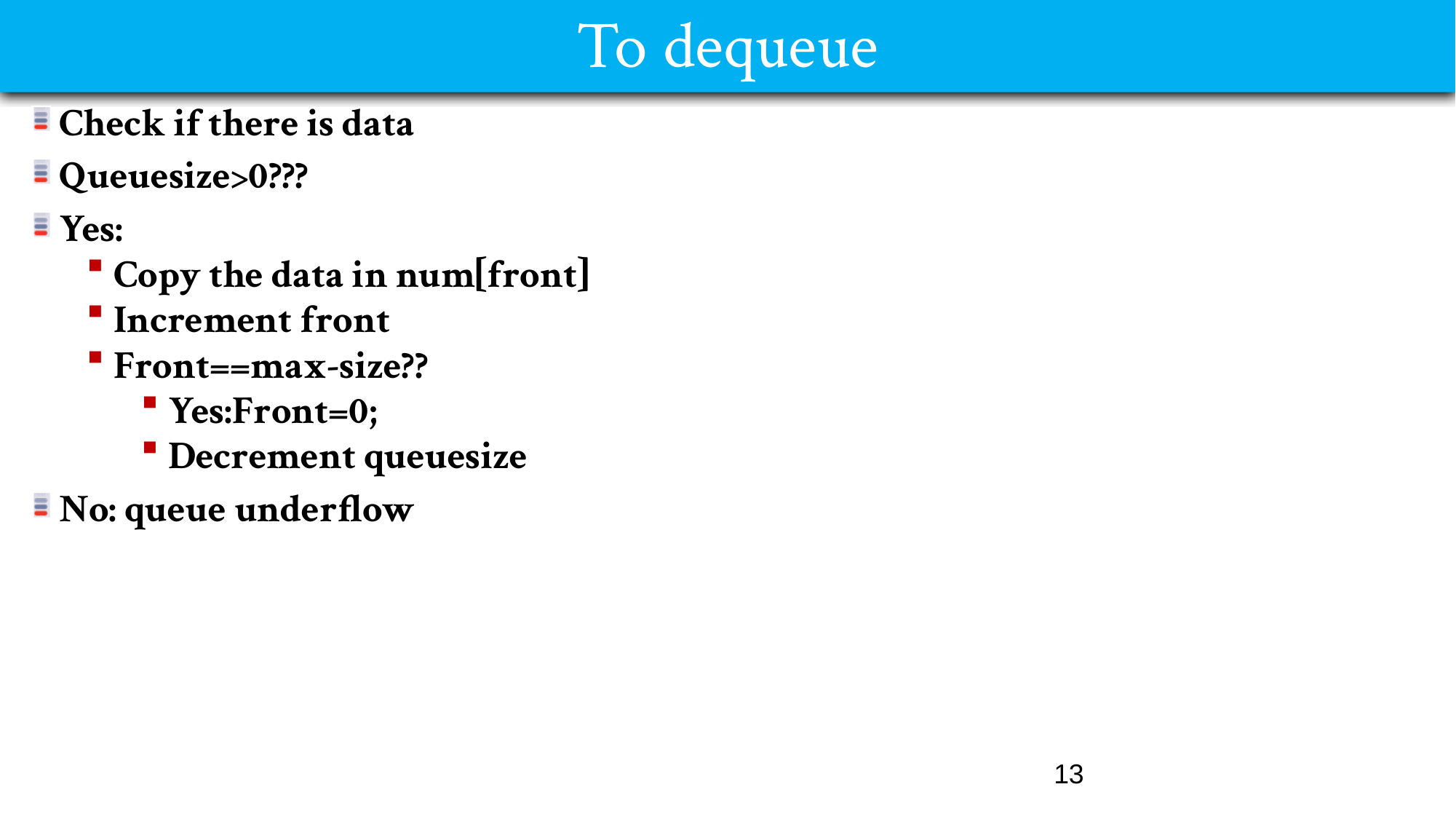

# To dequeue
Check if there is data
Queuesize>0???
Yes:
Copy the data in num[front]
Increment front
Front==max-size??
Yes:Front=0;
Decrement queuesize
No: queue underflow
13